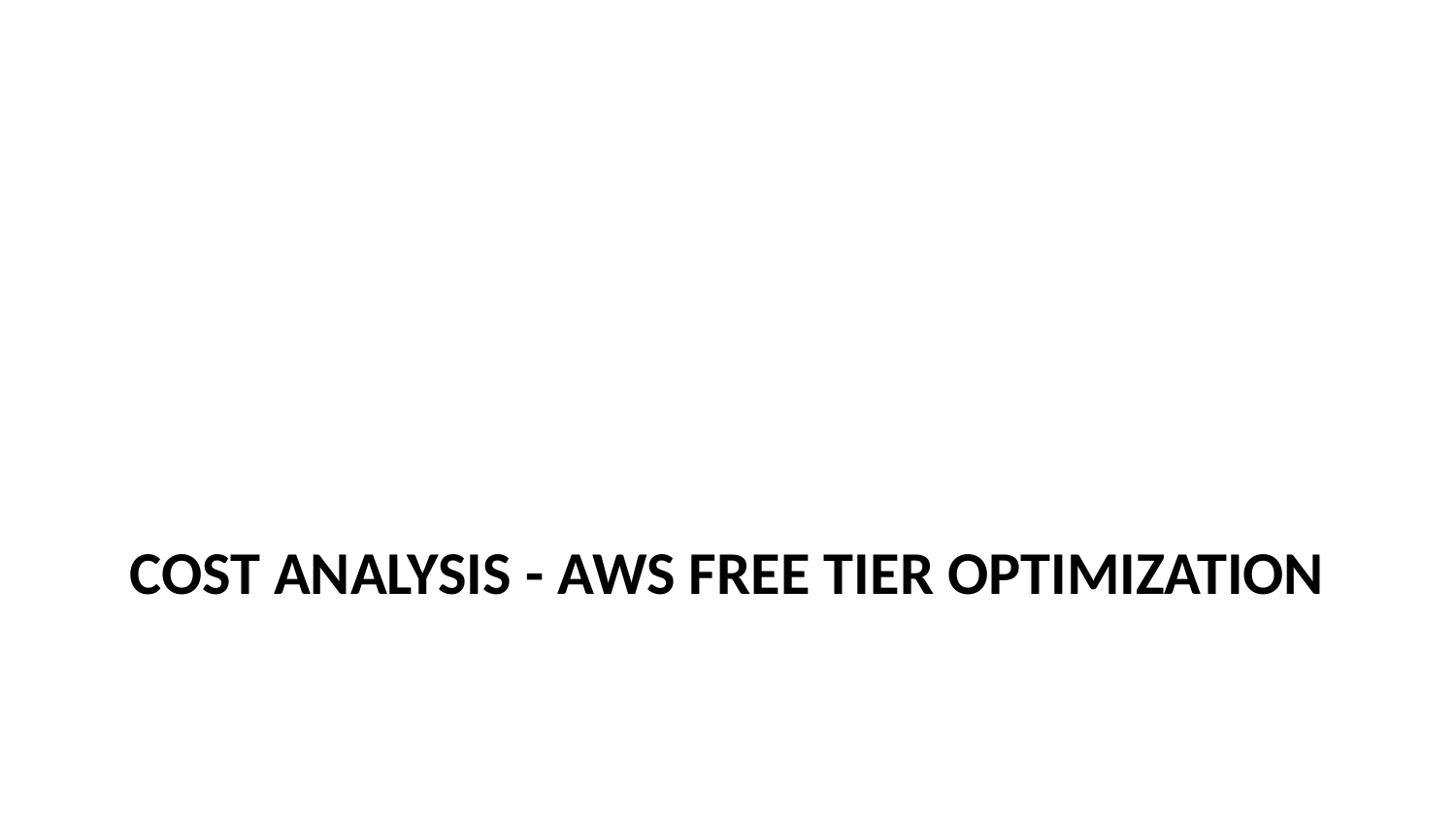

# Cost Analysis - AWS Free Tier Optimization